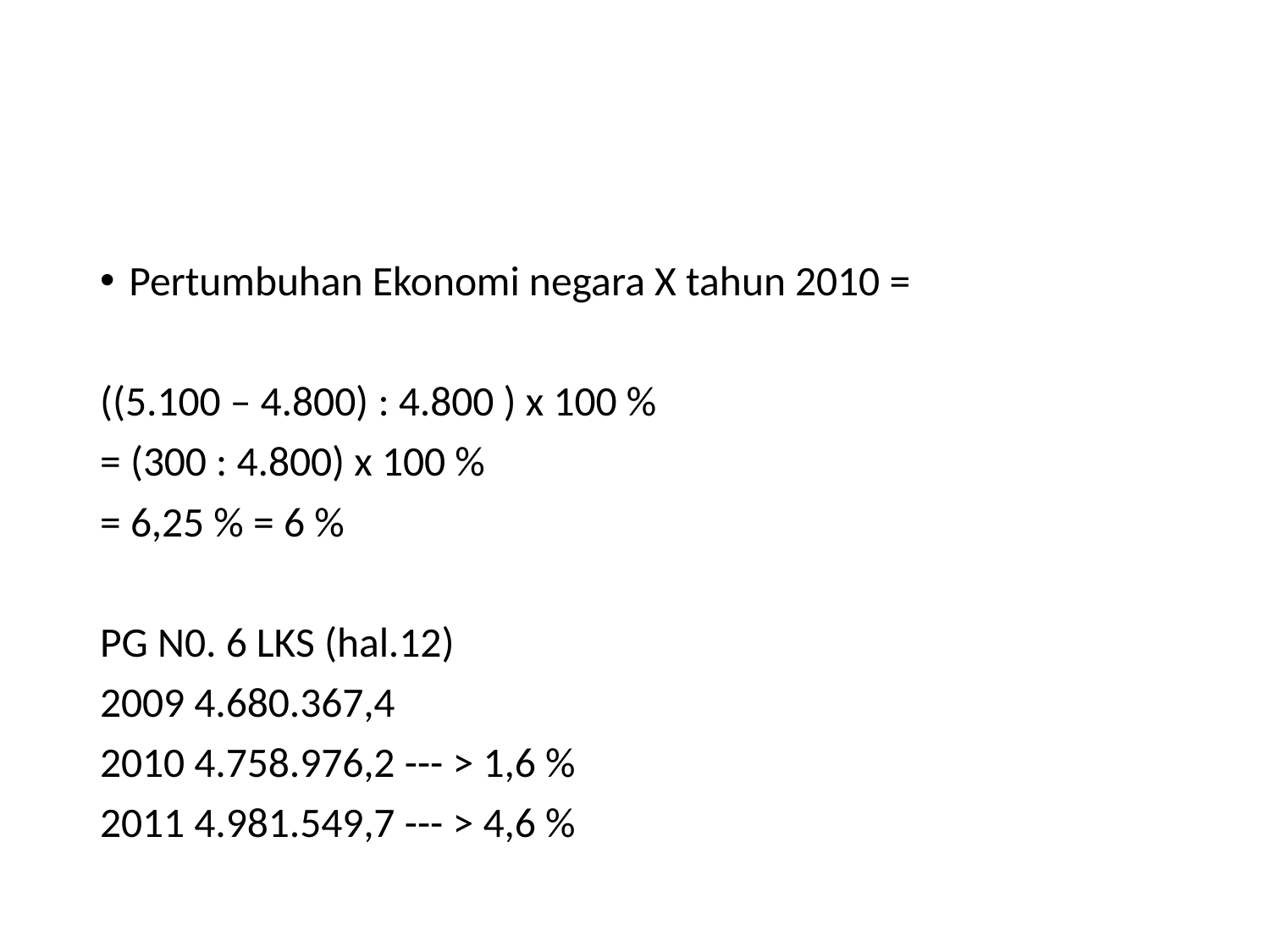

#
Pertumbuhan Ekonomi negara X tahun 2010 =

((5.100 – 4.800) : 4.800 ) x 100 %
= (300 : 4.800) x 100 %
= 6,25 % = 6 %

PG N0. 6 LKS (hal.12)
2009 4.680.367,4
2010 4.758.976,2 --- > 1,6 %
2011 4.981.549,7 --- > 4,6 %